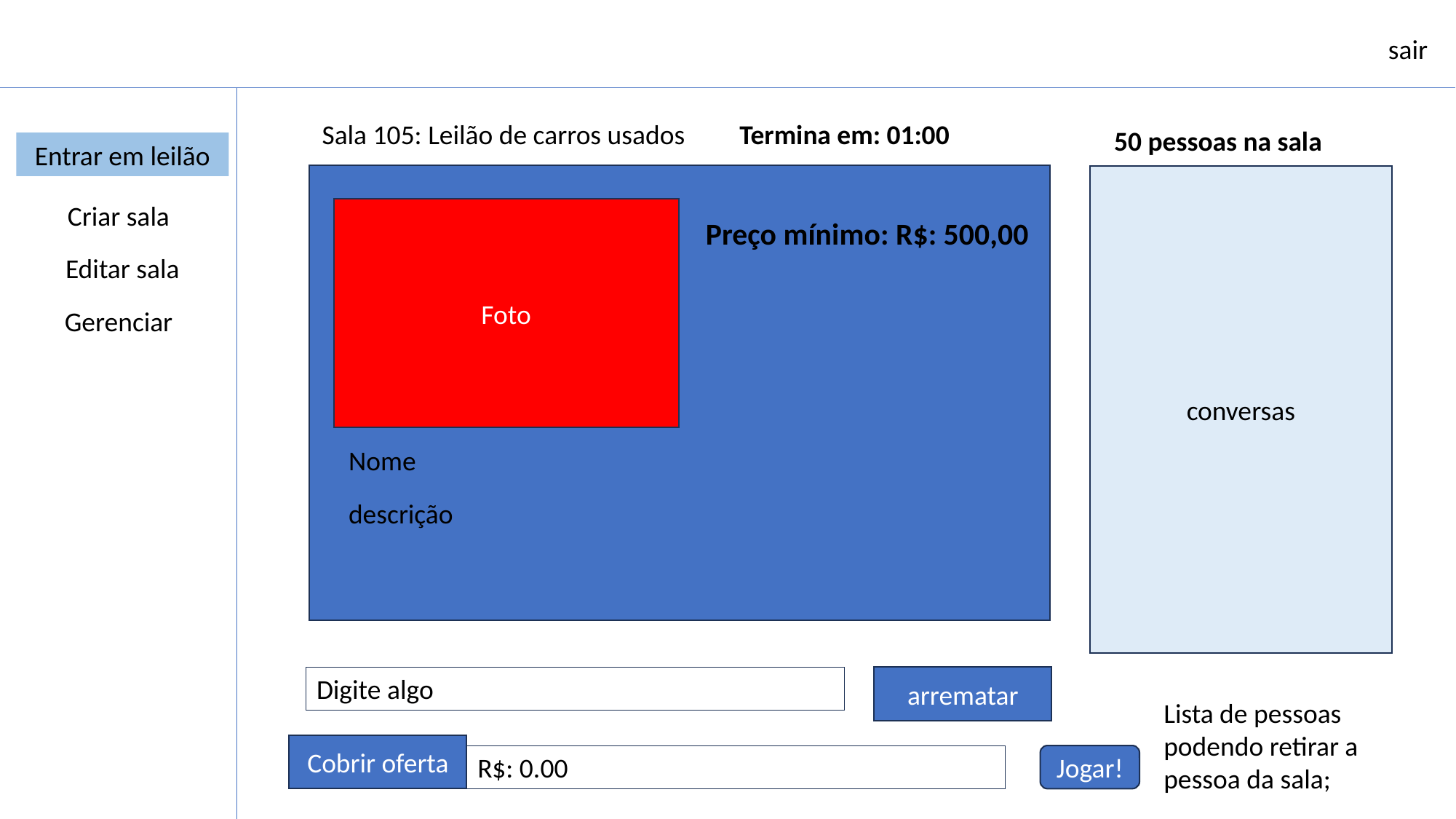

sair
Sala 105: Leilão de carros usados
Termina em: 01:00
50 pessoas na sala
Entrar em leilão

conversas
Criar sala
Foto
Preço mínimo: R$: 500,00
Editar sala
Gerenciar
Nome
descrição
Digite algo
arrematar
Lista de pessoas podendo retirar a pessoa da sala;
Cobrir oferta
R$: 0.00
Jogar!